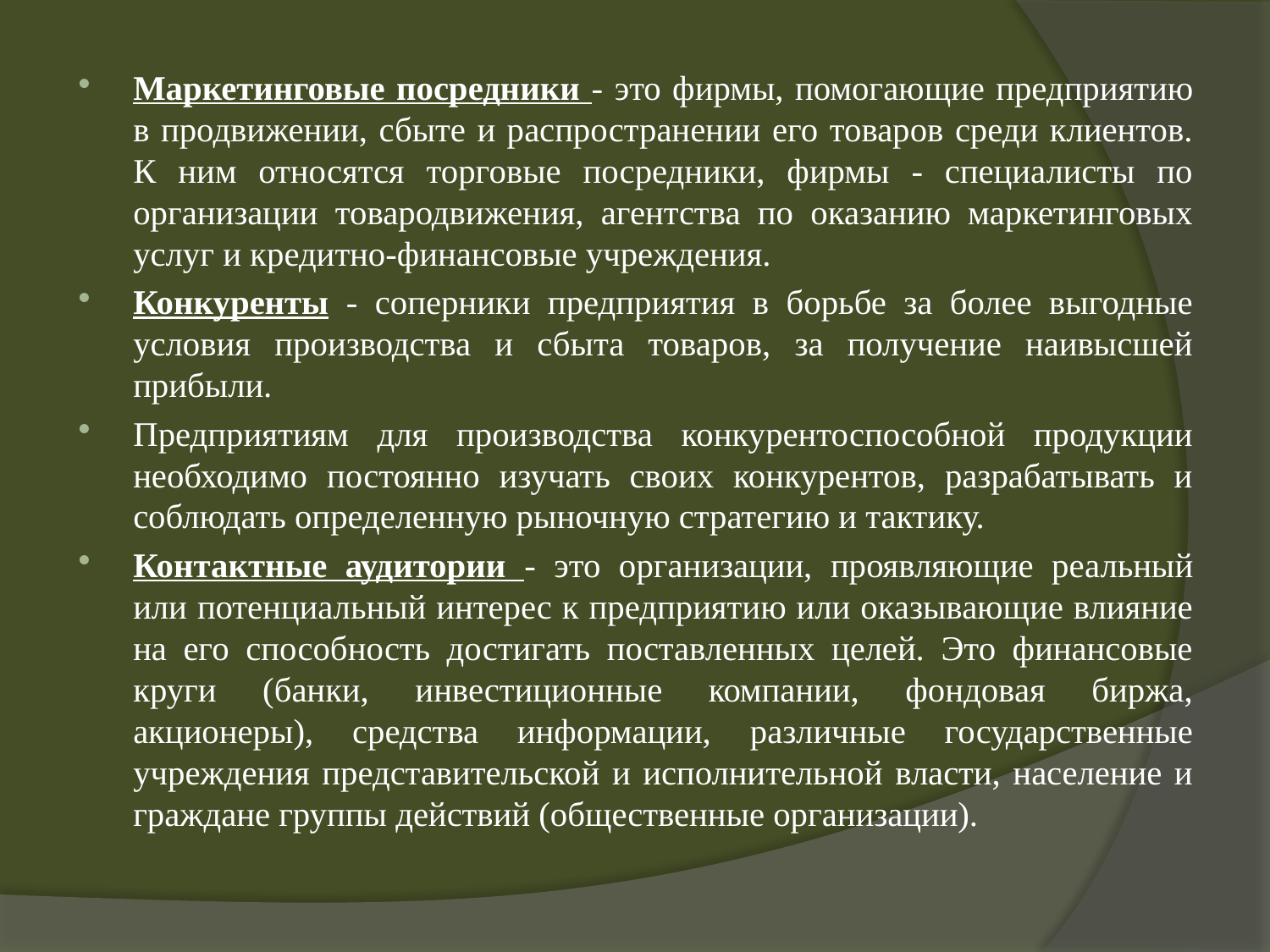

Маркетинговые посредники - это фирмы, помогающие предприятию в продвижении, сбыте и распространении его товаров среди клиентов. К ним относятся торговые посредники, фирмы - специалисты по организации товародвижения, агентства по оказанию маркетинговых услуг и кредитно-финансовые учреждения.
Конкуренты - соперники предприятия в борьбе за более выгодные условия производства и сбыта товаров, за получение наивысшей прибыли.
Предприятиям для производства конкурентоспособной продукции необходимо постоянно изучать своих конкурентов, разрабатывать и соблюдать определенную рыночную стратегию и тактику.
Контактные аудитории - это организации, проявляющие реальный или потенциальный интерес к предприятию или оказывающие влияние на его способность достигать поставленных целей. Это финансовые круги (банки, инвестиционные компании, фондовая биржа, акционеры), средства информации, различные государственные учреждения представительской и исполнительной власти, население и граждане группы действий (общественные организации).